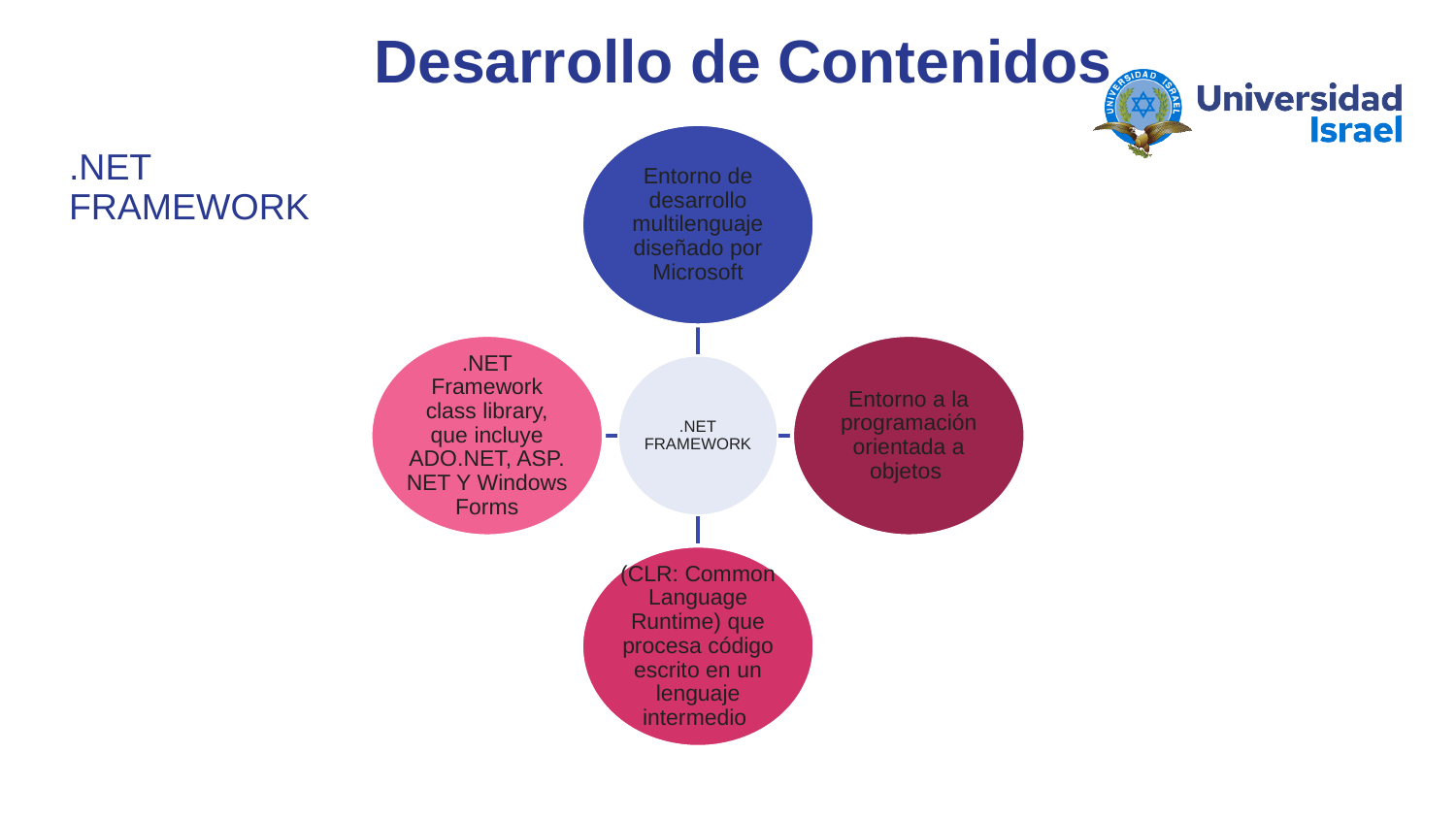

Desarrollo de Contenidos
.NET FRAMEWORK

.NET FRAMEWORK

Entorno de desarrollo multilenguaje diseñado por Microsoft

Entorno a la programación orientada a objetos

(CLR: Common Language Runtime) que procesa código escrito en un lenguaje intermedio

.NET Framework class library, que incluye ADO.NET, ASP. NET Y Windows Forms